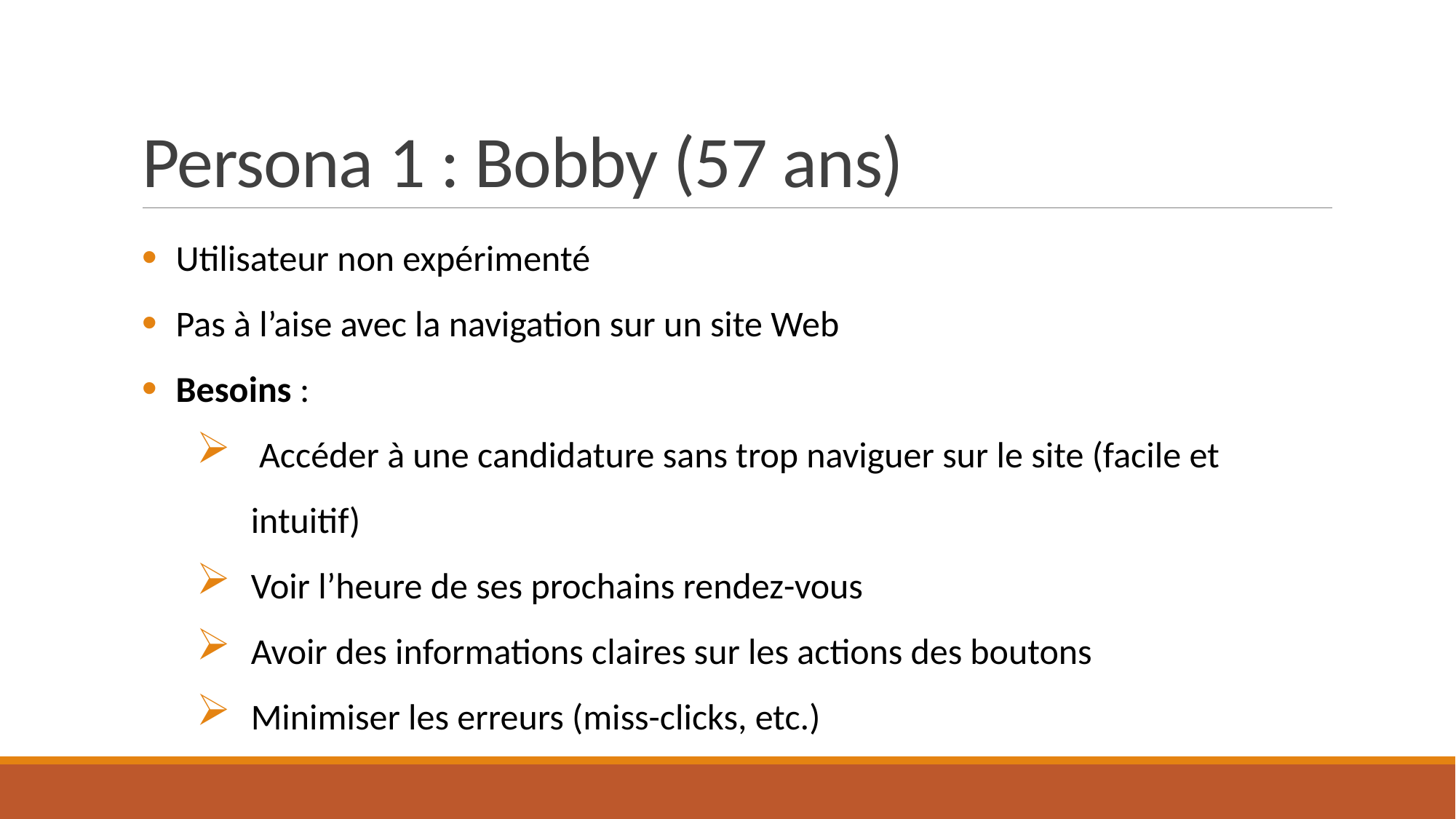

# Persona 1 : Bobby (57 ans)
Utilisateur non expérimenté
Pas à l’aise avec la navigation sur un site Web
Besoins :
 Accéder à une candidature sans trop naviguer sur le site (facile et intuitif)
Voir l’heure de ses prochains rendez-vous
Avoir des informations claires sur les actions des boutons
Minimiser les erreurs (miss-clicks, etc.)